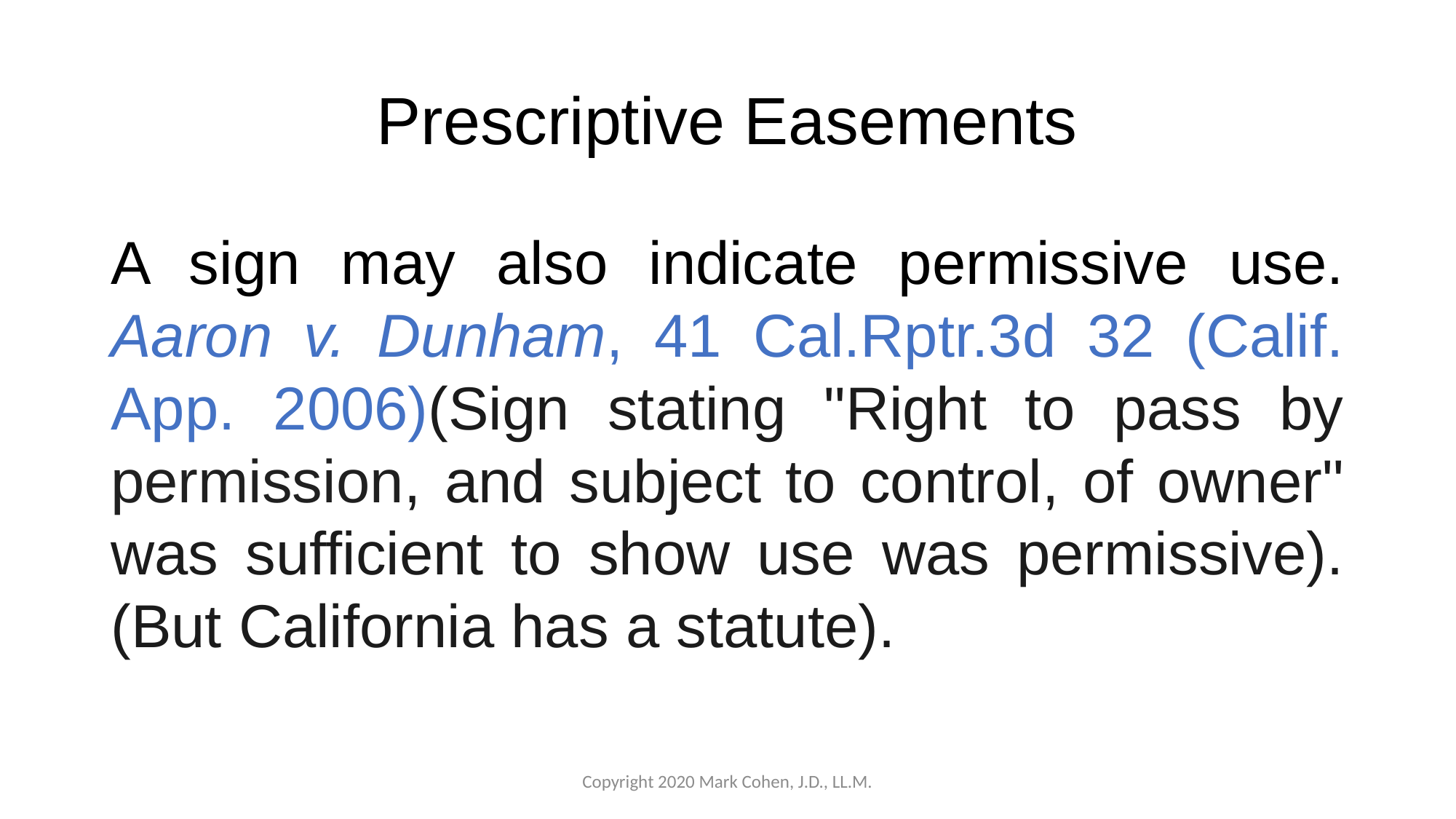

# Prescriptive Easements
A sign may also indicate permissive use. Aaron v. Dunham, 41 Cal.Rptr.3d 32 (Calif. App. 2006)(Sign stating "Right to pass by permission, and subject to control, of owner" was sufficient to show use was permissive). (But California has a statute).

Copyright 2020 Mark Cohen, J.D., LL.M.